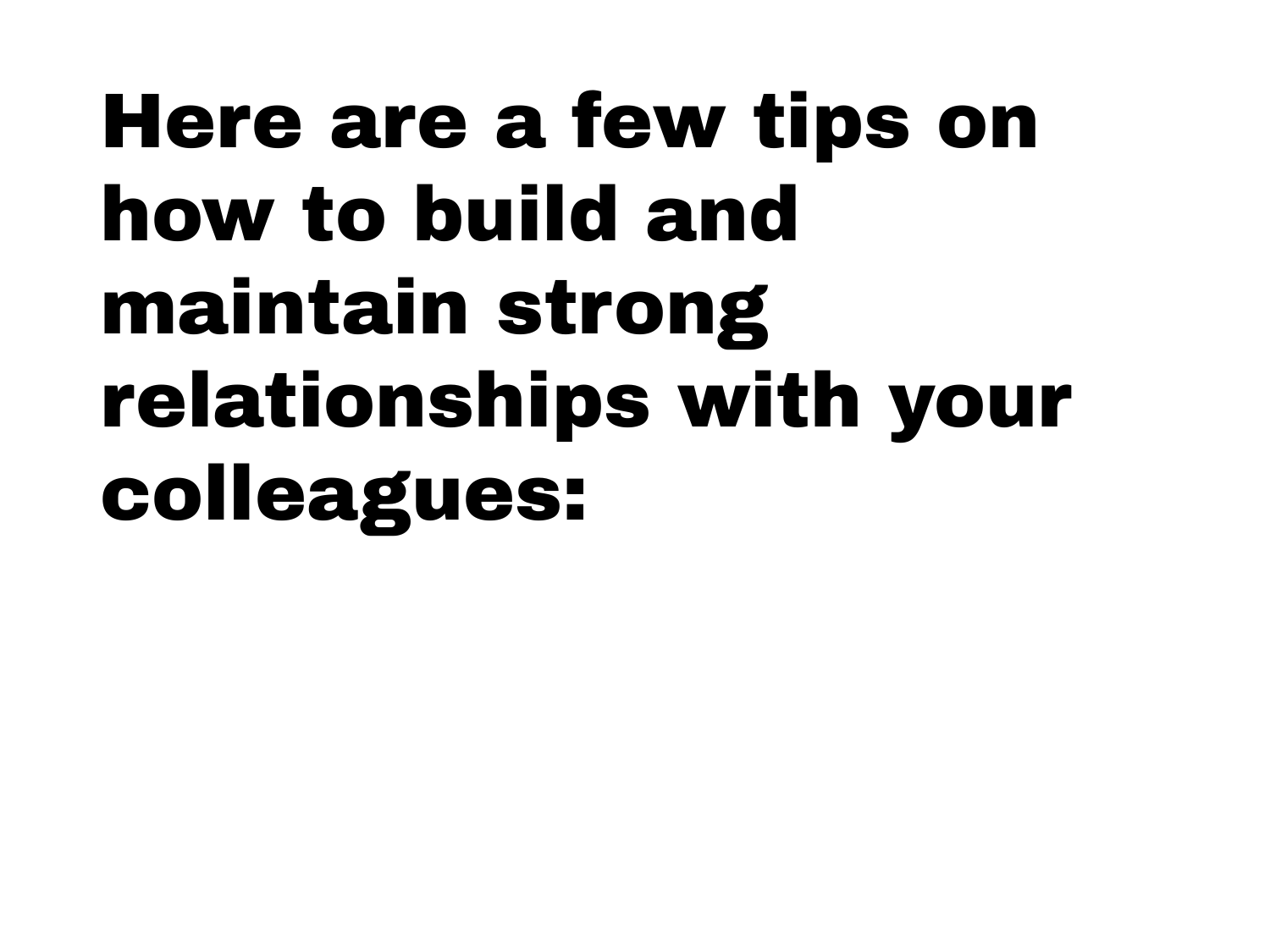

# Here are a few tips on how to build and maintain strong relationships with your colleagues: